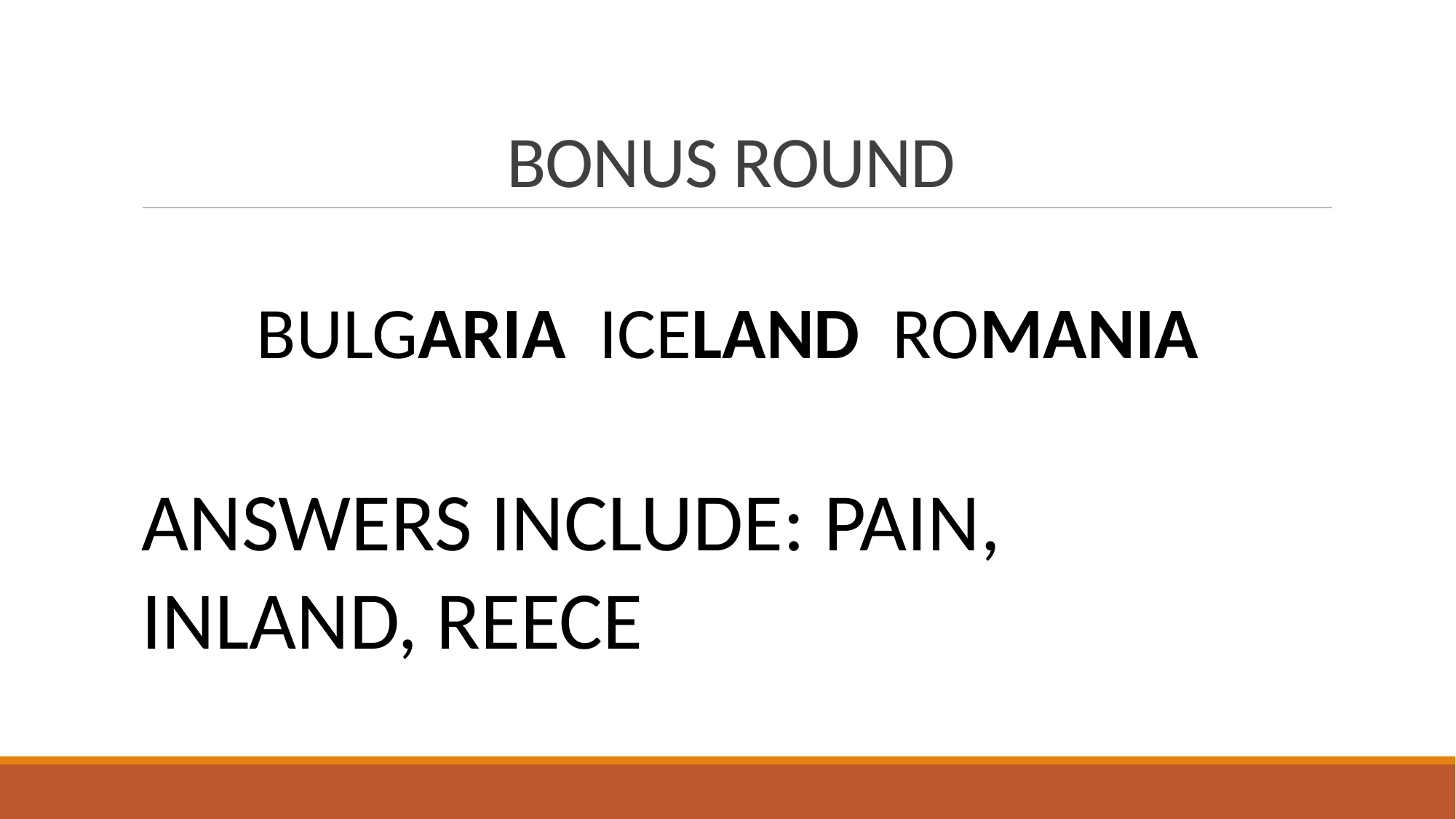

# BONUS ROUND
BULGARIA  ICELAND  ROMANIA
ANSWERS INCLUDE: PAIN, INLAND, REECE